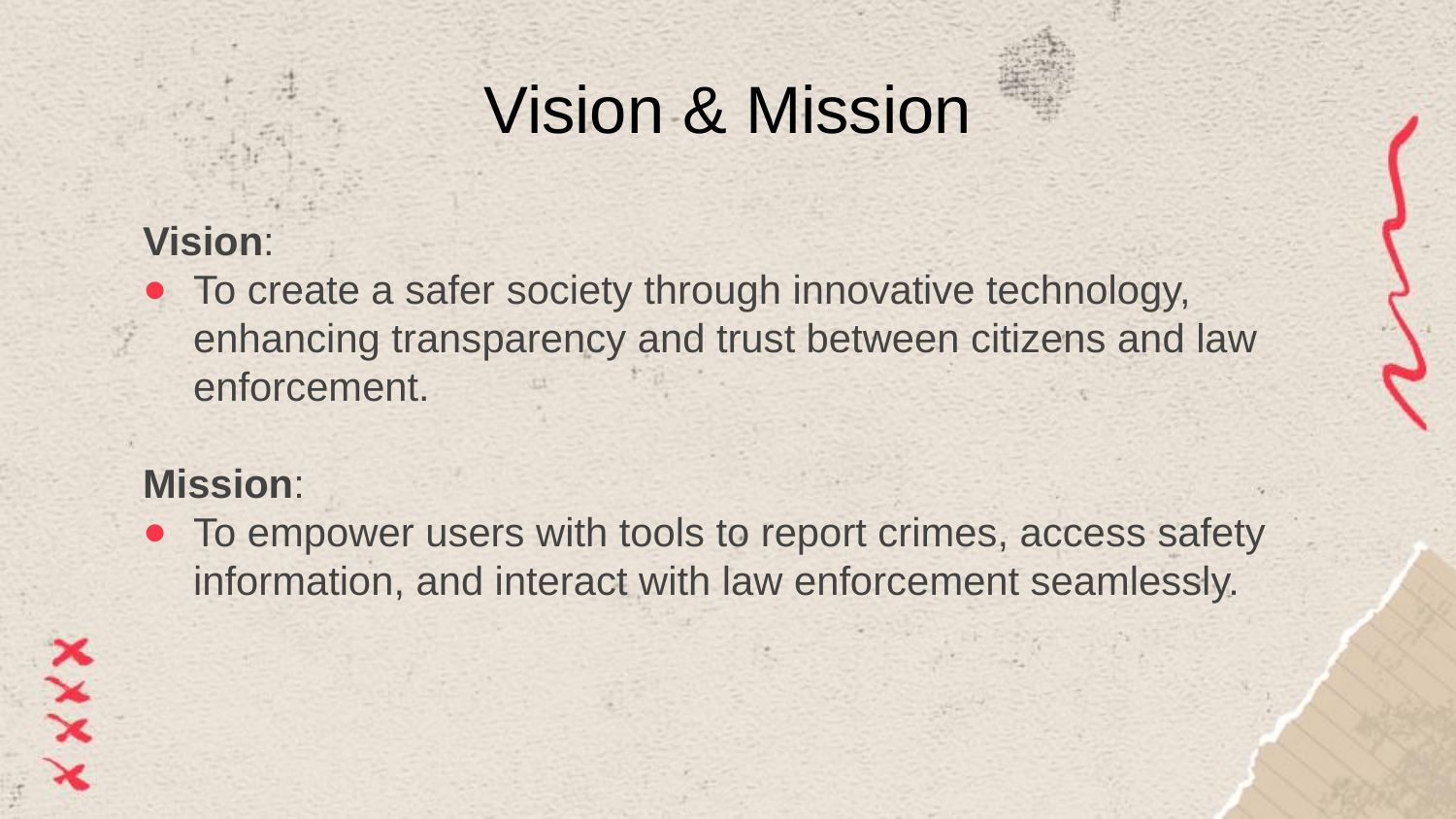

# Vision & Mission
Vision:
To create a safer society through innovative technology, enhancing transparency and trust between citizens and law enforcement.

Mission:
To empower users with tools to report crimes, access safety information, and interact with law enforcement seamlessly.